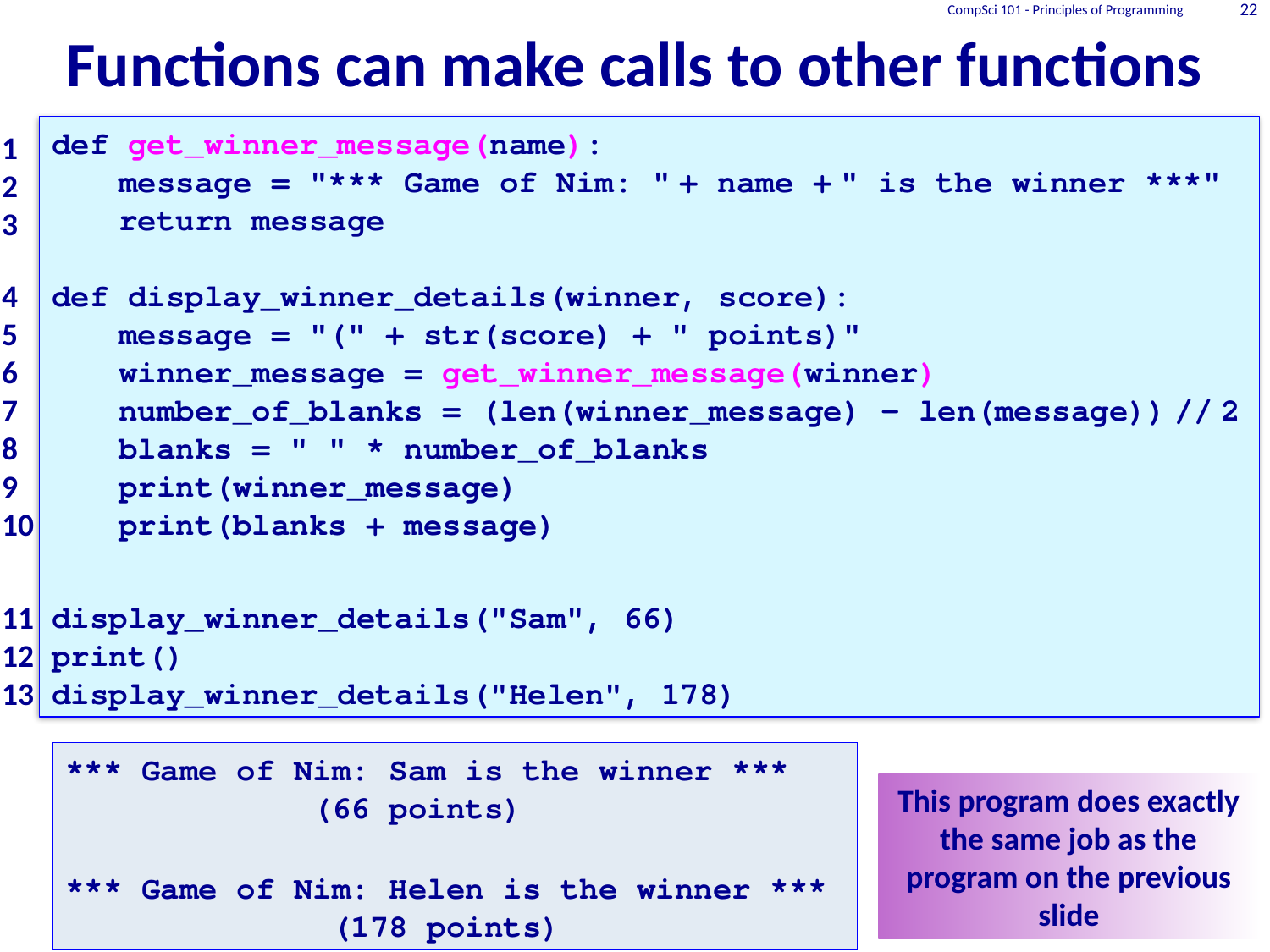

# Functions can make calls to other functions
CompSci 101 - Principles of Programming
22
def get_winner_message(name):
	message = "*** Game of Nim: " + name + " is the winner ***"
	return message

def display_winner_details(winner, score):
	message = "(" + str(score) + " points)"
	winner_message = get_winner_message(winner)
	number_of_blanks = (len(winner_message) - len(message)) // 2
	blanks = " " * number_of_blanks
	print(winner_message)
	print(blanks + message)

display_winner_details("Sam", 66)
print()
display_winner_details("Helen", 178)
1
2
3

4
5
6
7
8
9
10

11
12
13

*** Game of Nim: Sam is the winner ***
             (66 points)

*** Game of Nim: Helen is the winner ***
              (178 points)
This program does exactly the same job as the program on the previous slide